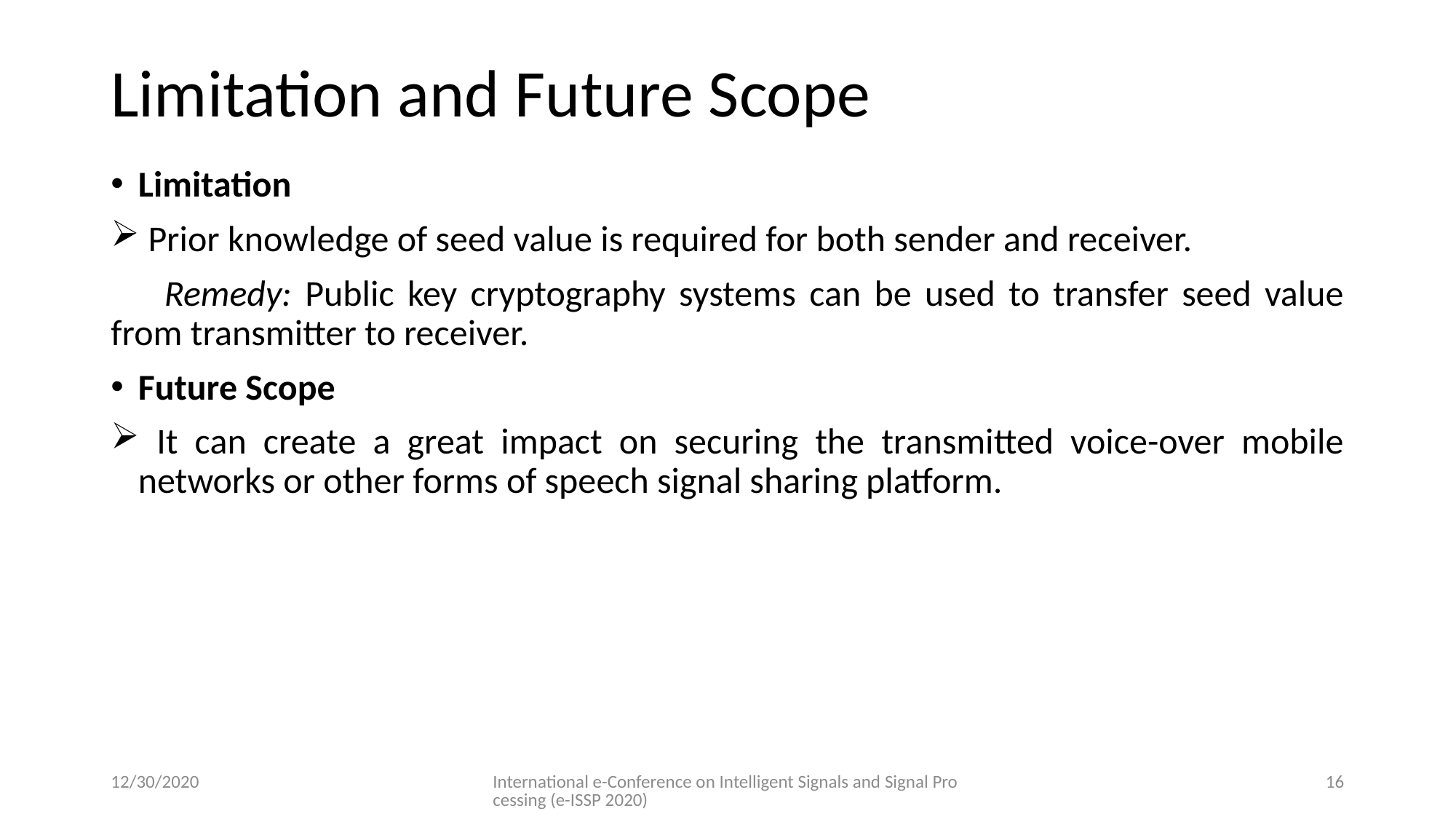

# Limitation and Future Scope
Limitation
 Prior knowledge of seed value is required for both sender and receiver.
    Remedy: Public key cryptography systems can be used to transfer seed value from transmitter to receiver.
Future Scope
 It can create a great impact on securing the transmitted voice-over mobile networks or other forms of speech signal sharing platform.
12/30/2020
International e-Conference on Intelligent Signals and Signal Processing (e-ISSP 2020)
16